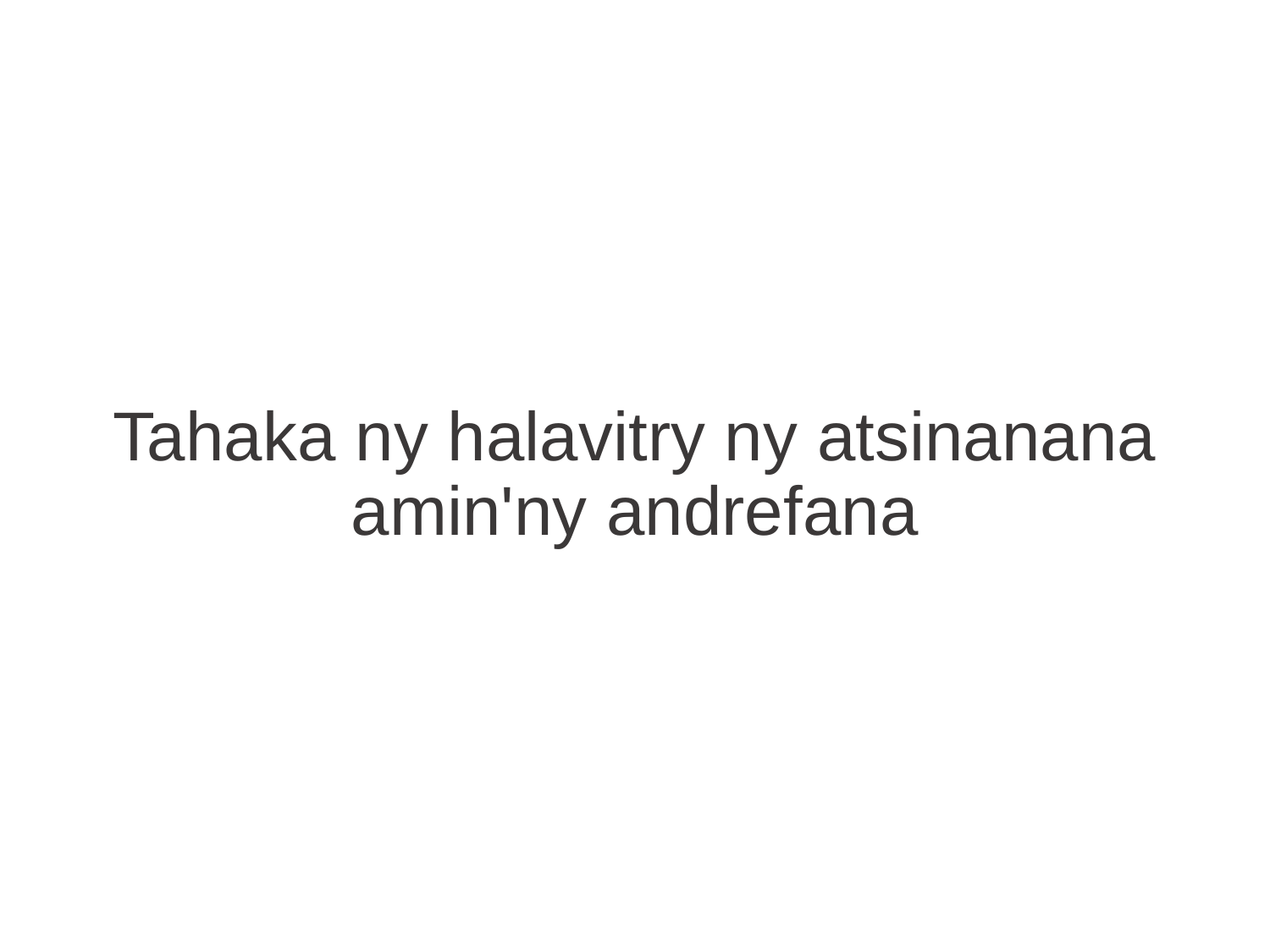

Tahaka ny halavitry ny atsinanana
amin'ny andrefana